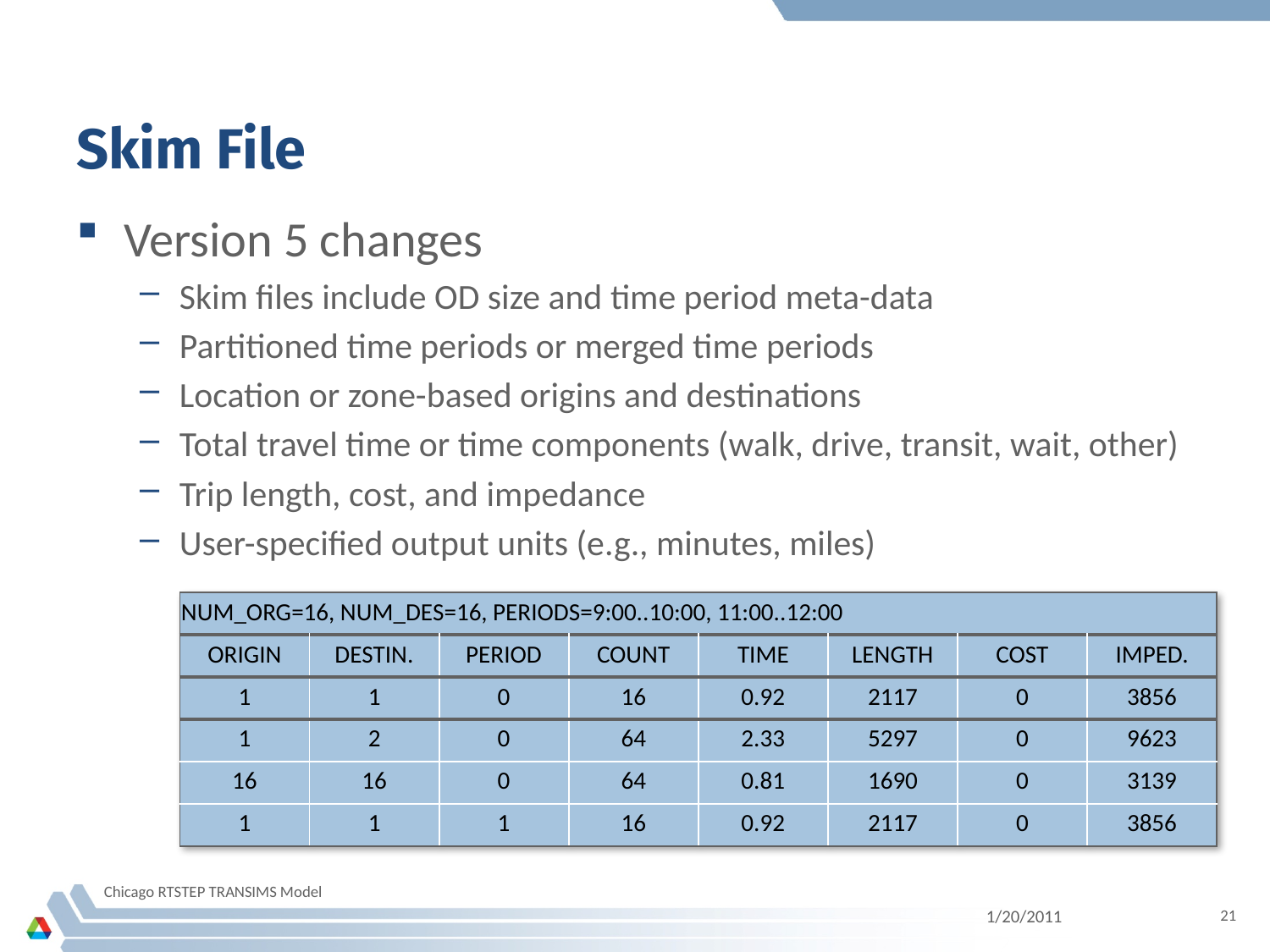

# Skim File
Version 5 changes
Skim files include OD size and time period meta-data
Partitioned time periods or merged time periods
Location or zone-based origins and destinations
Total travel time or time components (walk, drive, transit, wait, other)
Trip length, cost, and impedance
User-specified output units (e.g., minutes, miles)

| NUM\_ORG=16, NUM\_DES=16, PERIODS=9:00..10:00, 11:00..12:00 |  |  |  |  |  |  |  |
| --- | --- | --- | --- | --- | --- | --- | --- |
| ORIGIN | DESTIN. | PERIOD | COUNT | TIME | LENGTH | COST | IMPED. |
| 1 | 1 | 0 | 16 | 0.92 | 2117 | 0 | 3856 |
| 1 | 2 | 0 | 64 | 2.33 | 5297 | 0 | 9623 |
| 16 | 16 | 0 | 64 | 0.81 | 1690 | 0 | 3139 |
| 1 | 1 | 1 | 16 | 0.92 | 2117 | 0 | 3856 |
Chicago RTSTEP TRANSIMS Model
1/20/2011
21